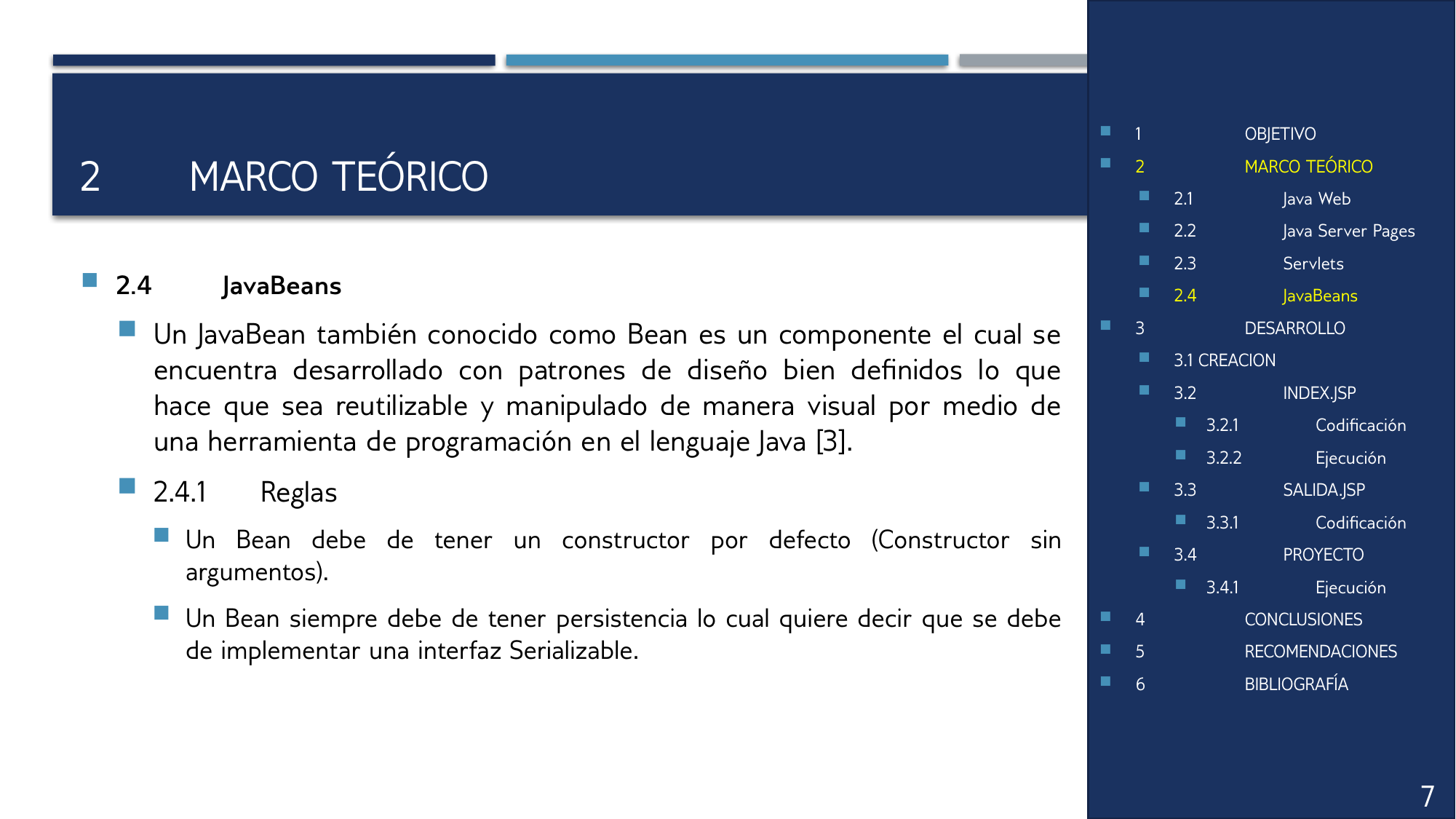

1	OBJETIVO
2	MARCO TEÓRICO
2.1	Java Web
2.2	Java Server Pages
2.3	Servlets
2.4	JavaBeans
3	DESARROLLO
3.1 CREACION
3.2	INDEX.JSP
3.2.1	Codificación
3.2.2	Ejecución
3.3	SALIDA.JSP
3.3.1	Codificación
3.4	PROYECTO
3.4.1	Ejecución
4	CONCLUSIONES
5	RECOMENDACIONES
6	BIBLIOGRAFÍA
# 2	Marco teórico
2.4	JavaBeans
Un JavaBean también conocido como Bean es un componente el cual se encuentra desarrollado con patrones de diseño bien definidos lo que hace que sea reutilizable y manipulado de manera visual por medio de una herramienta de programación en el lenguaje Java [3].
2.4.1	Reglas
Un Bean debe de tener un constructor por defecto (Constructor sin argumentos).
Un Bean siempre debe de tener persistencia lo cual quiere decir que se debe de implementar una interfaz Serializable.
7